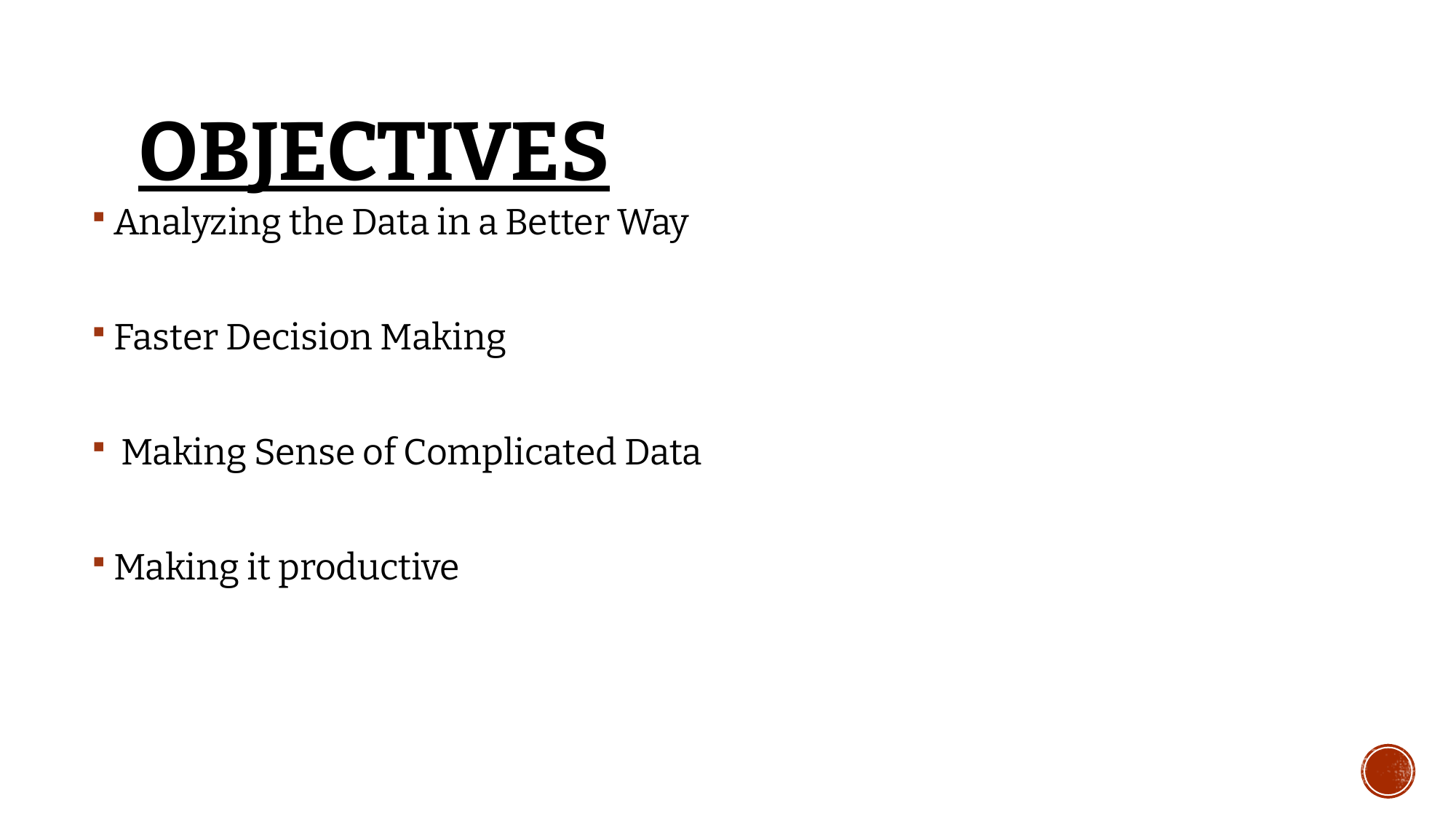

# OBJECTIVES
Analyzing the Data in a Better Way

Faster Decision Making

 Making Sense of Complicated Data

Making it productive